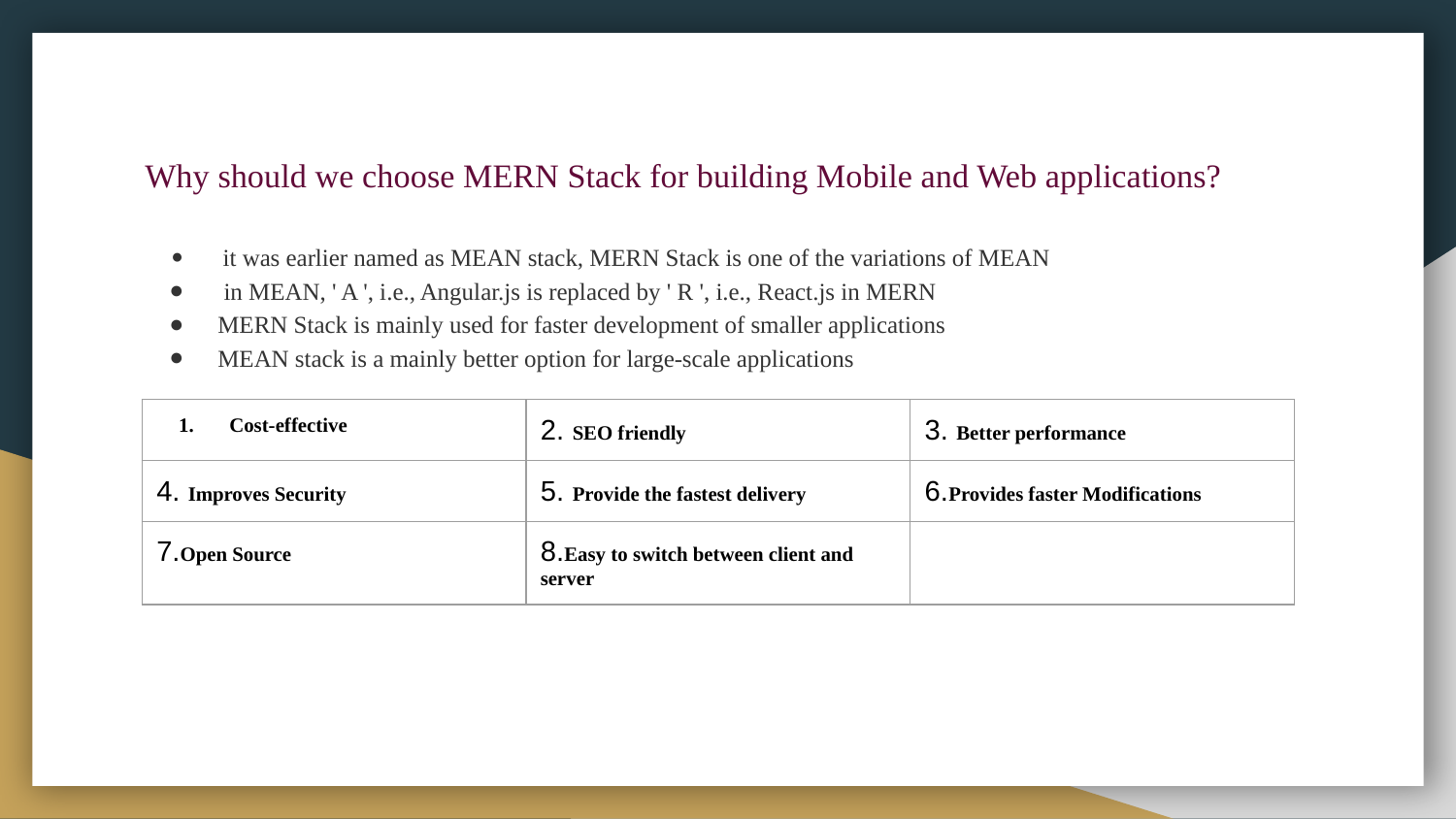

# Why should we choose MERN Stack for building Mobile and Web applications?

 it was earlier named as MEAN stack, MERN Stack is one of the variations of MEAN
 in MEAN, ' A ', i.e., Angular.js is replaced by ' R ', i.e., React.js in MERN
MERN Stack is mainly used for faster development of smaller applications
MEAN stack is a mainly better option for large-scale applications

| Cost-effective | 2. SEO friendly | 3. Better performance |
| --- | --- | --- |
| 4. Improves Security | 5. Provide the fastest delivery | 6.Provides faster Modifications |
| 7.Open Source | 8.Easy to switch between client and server |  |